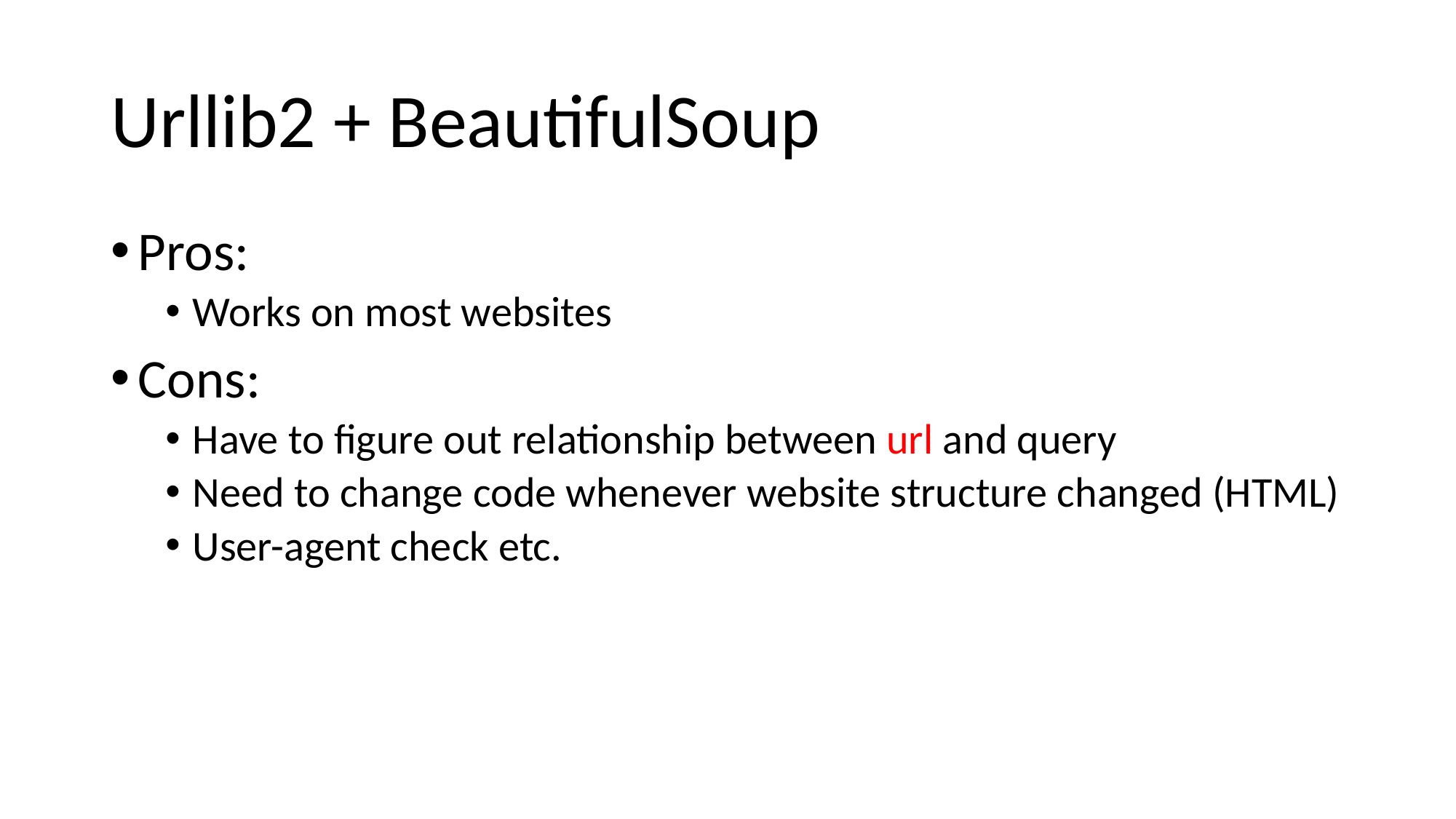

# Urllib2 + BeautifulSoup
Pros:
Works on most websites
Cons:
Have to figure out relationship between url and query
Need to change code whenever website structure changed (HTML)
User-agent check etc.